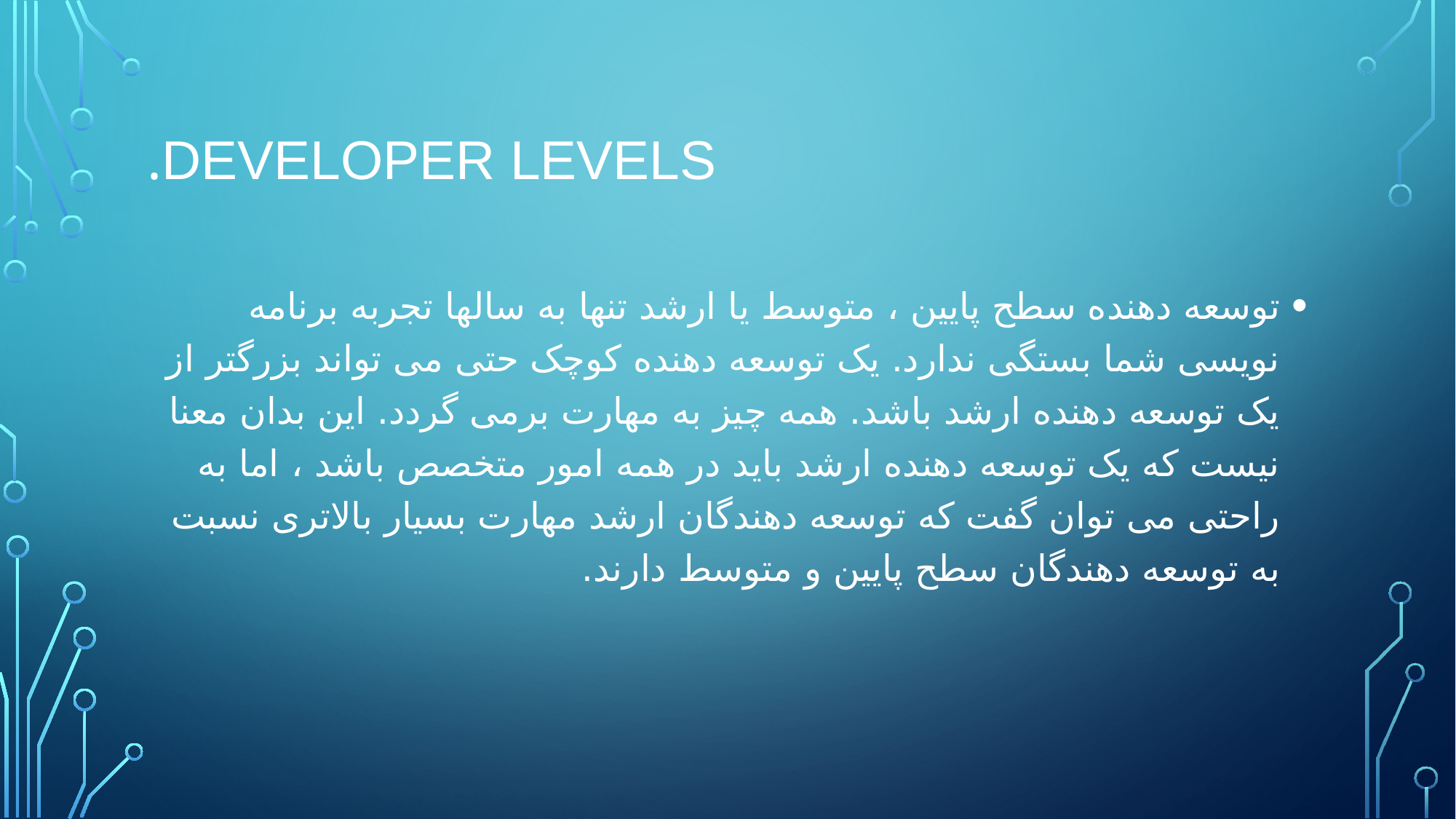

# Developer levels.
توسعه دهنده سطح پایین ، متوسط ​​یا ارشد تنها به سالها تجربه برنامه نویسی شما بستگی ندارد. یک توسعه دهنده کوچک حتی می تواند بزرگتر از یک توسعه دهنده ارشد باشد. همه چیز به مهارت برمی گردد. این بدان معنا نیست که یک توسعه دهنده ارشد باید در همه امور متخصص باشد ، اما به راحتی می توان گفت که توسعه دهندگان ارشد مهارت بسیار بالاتری نسبت به توسعه دهندگان سطح پایین و متوسط ​​دارند.